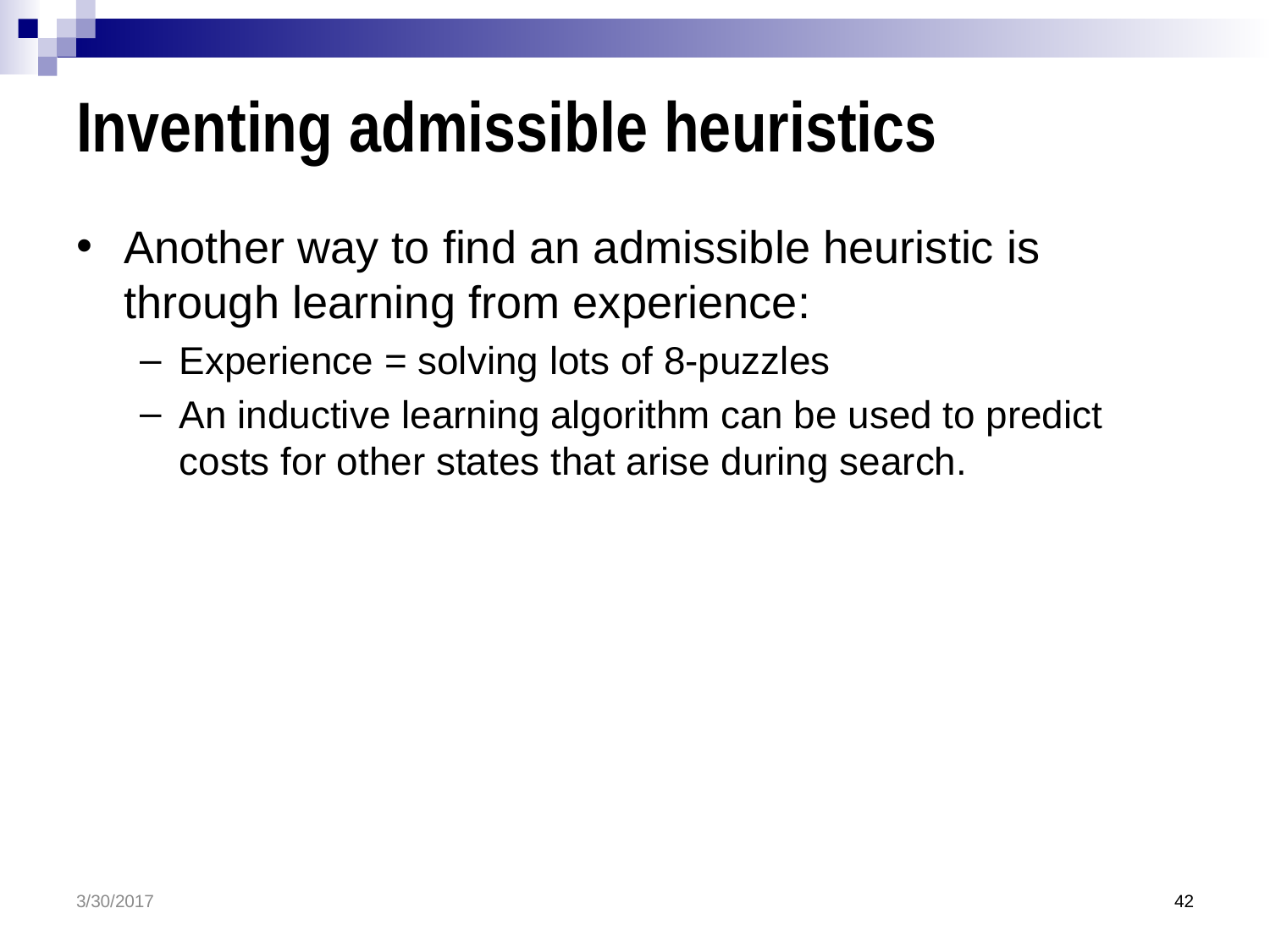

# Inventing admissible heuristics
Another way to find an admissible heuristic is through learning from experience:
Experience = solving lots of 8-puzzles
An inductive learning algorithm can be used to predict costs for other states that arise during search.
3/30/2017
42